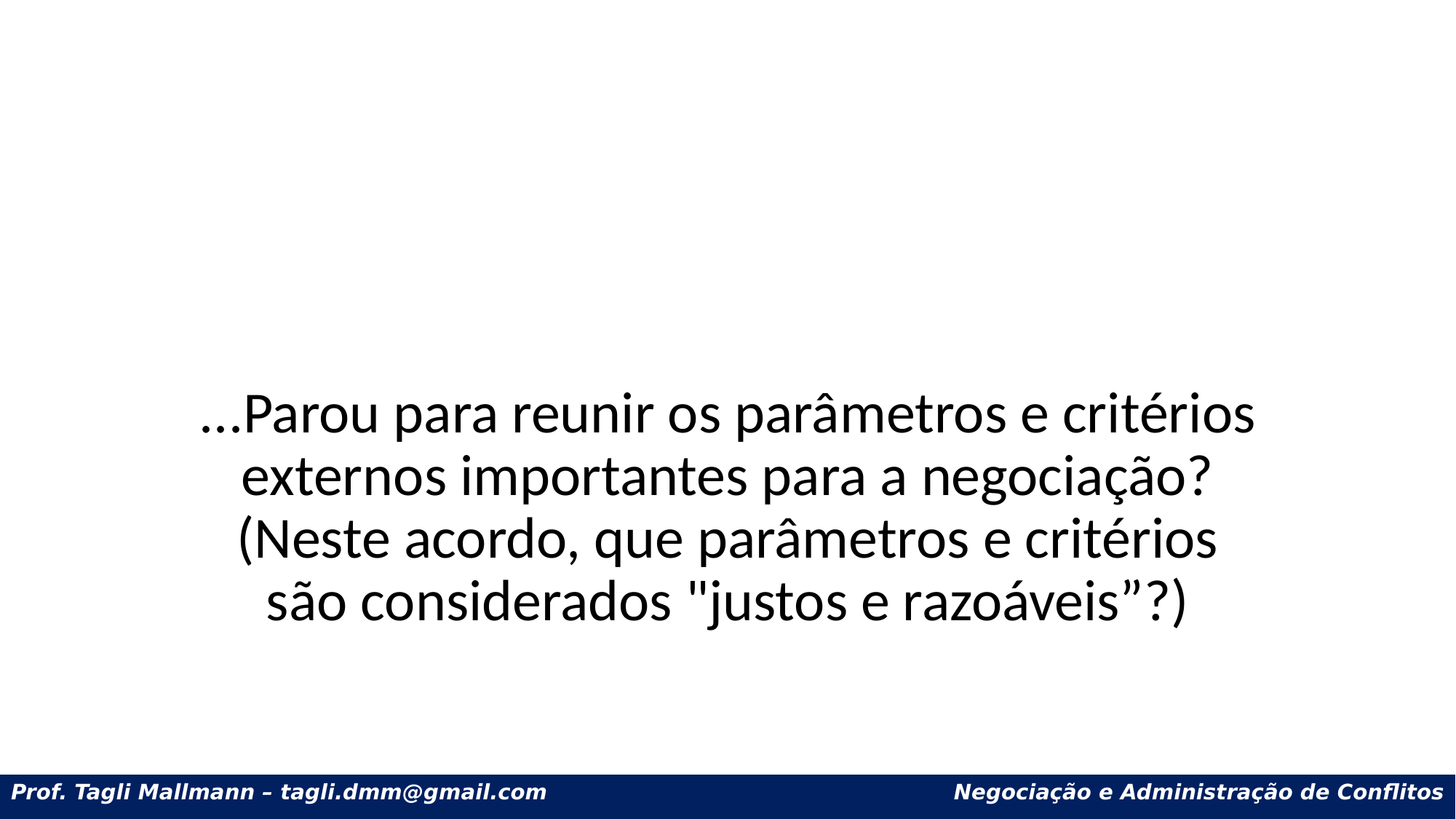

# ...Parou para reunir os parâmetros e critérios externos importantes para a negociação? (Neste acordo, que parâmetros e critérios são considerados "justos e razoáveis”?)